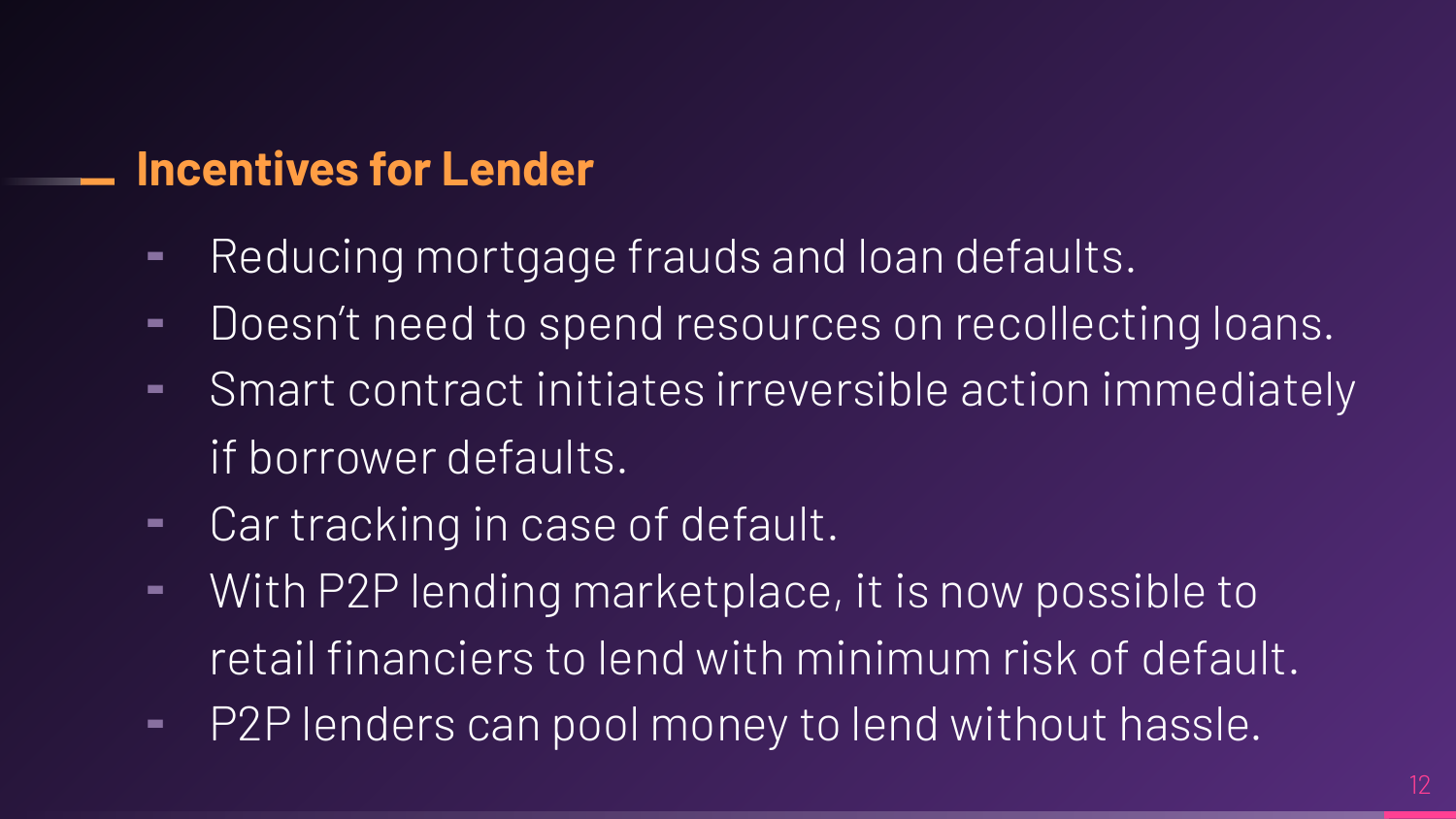

# Incentives for Lender
Reducing mortgage frauds and loan defaults.
Doesn’t need to spend resources on recollecting loans.
Smart contract initiates irreversible action immediately if borrower defaults.
Car tracking in case of default.
With P2P lending marketplace, it is now possible to retail financiers to lend with minimum risk of default.
P2P lenders can pool money to lend without hassle.
12